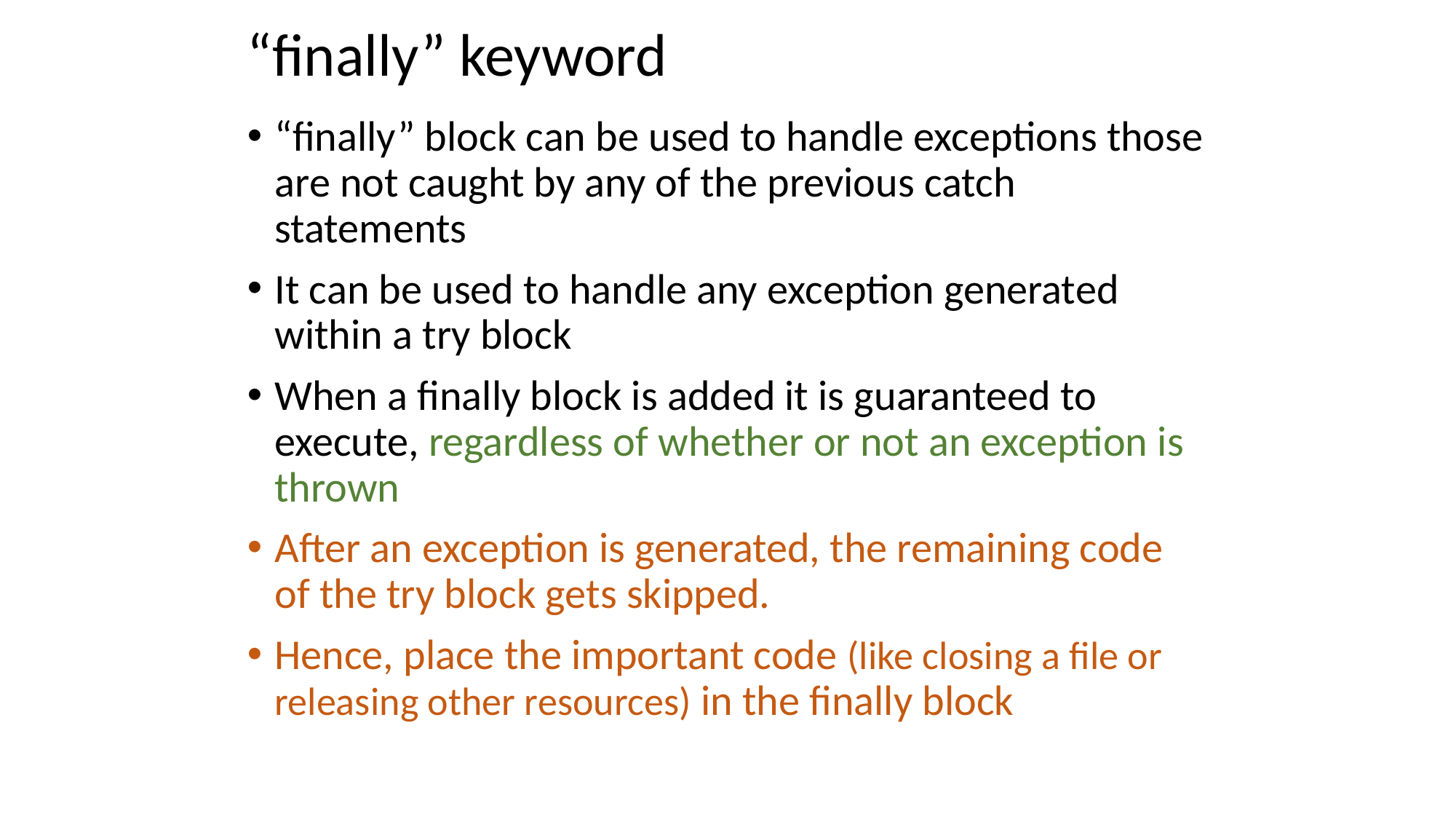

# “finally” keyword
“finally” block can be used to handle exceptions those are not caught by any of the previous catch statements
It can be used to handle any exception generated within a try block
When a finally block is added it is guaranteed to execute, regardless of whether or not an exception is thrown
After an exception is generated, the remaining code of the try block gets skipped.
Hence, place the important code (like closing a file or releasing other resources) in the finally block